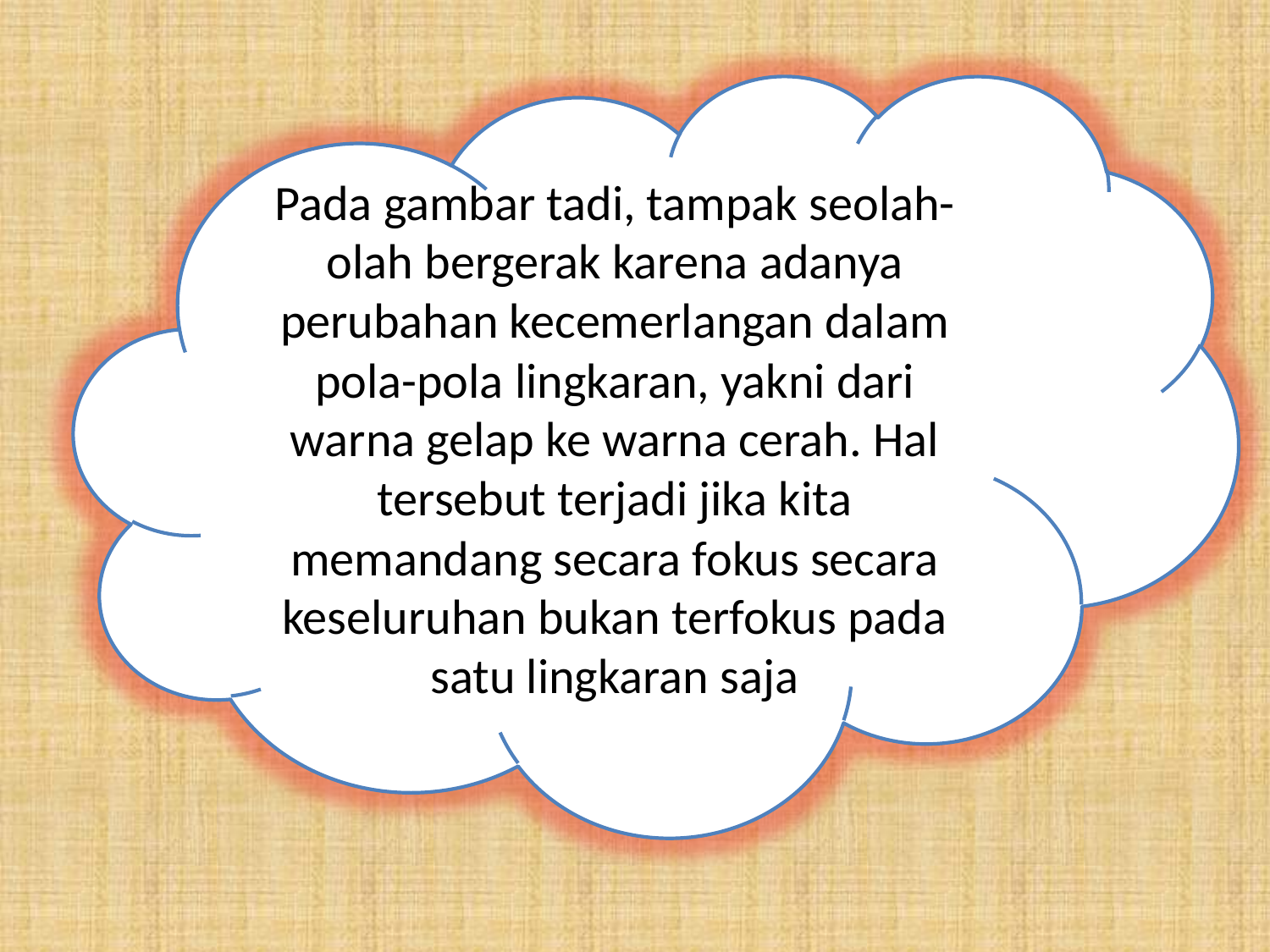

Pada gambar tadi, tampak seolah-olah bergerak karena adanya perubahan kecemerlangan dalam pola-pola lingkaran, yakni dari warna gelap ke warna cerah. Hal tersebut terjadi jika kita memandang secara fokus secara keseluruhan bukan terfokus pada satu lingkaran saja